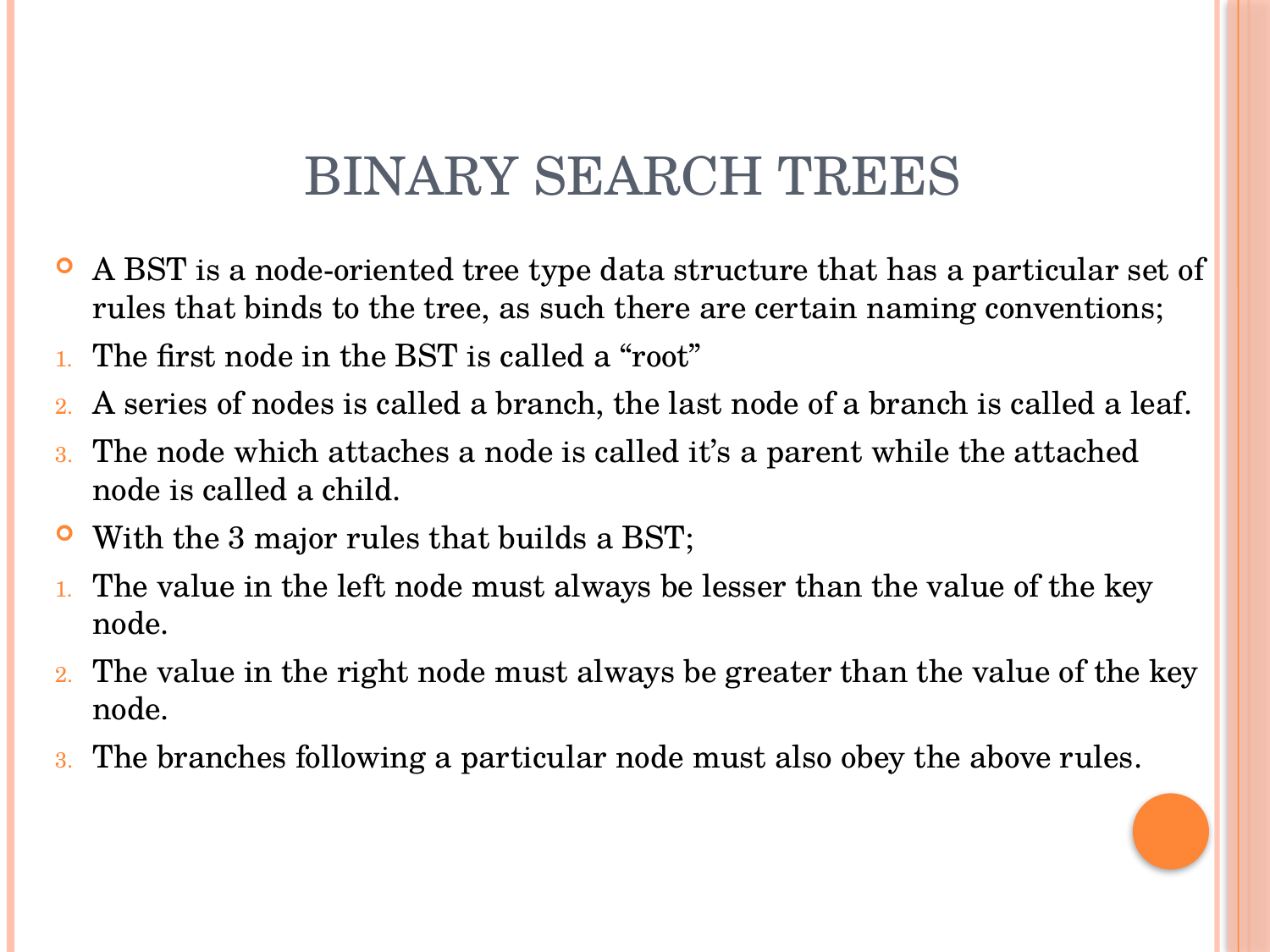

# Binary Search Trees
A BST is a node-oriented tree type data structure that has a particular set of rules that binds to the tree, as such there are certain naming conventions;
The first node in the BST is called a “root”
A series of nodes is called a branch, the last node of a branch is called a leaf.
The node which attaches a node is called it’s a parent while the attached node is called a child.
With the 3 major rules that builds a BST;
The value in the left node must always be lesser than the value of the key node.
The value in the right node must always be greater than the value of the key node.
The branches following a particular node must also obey the above rules.